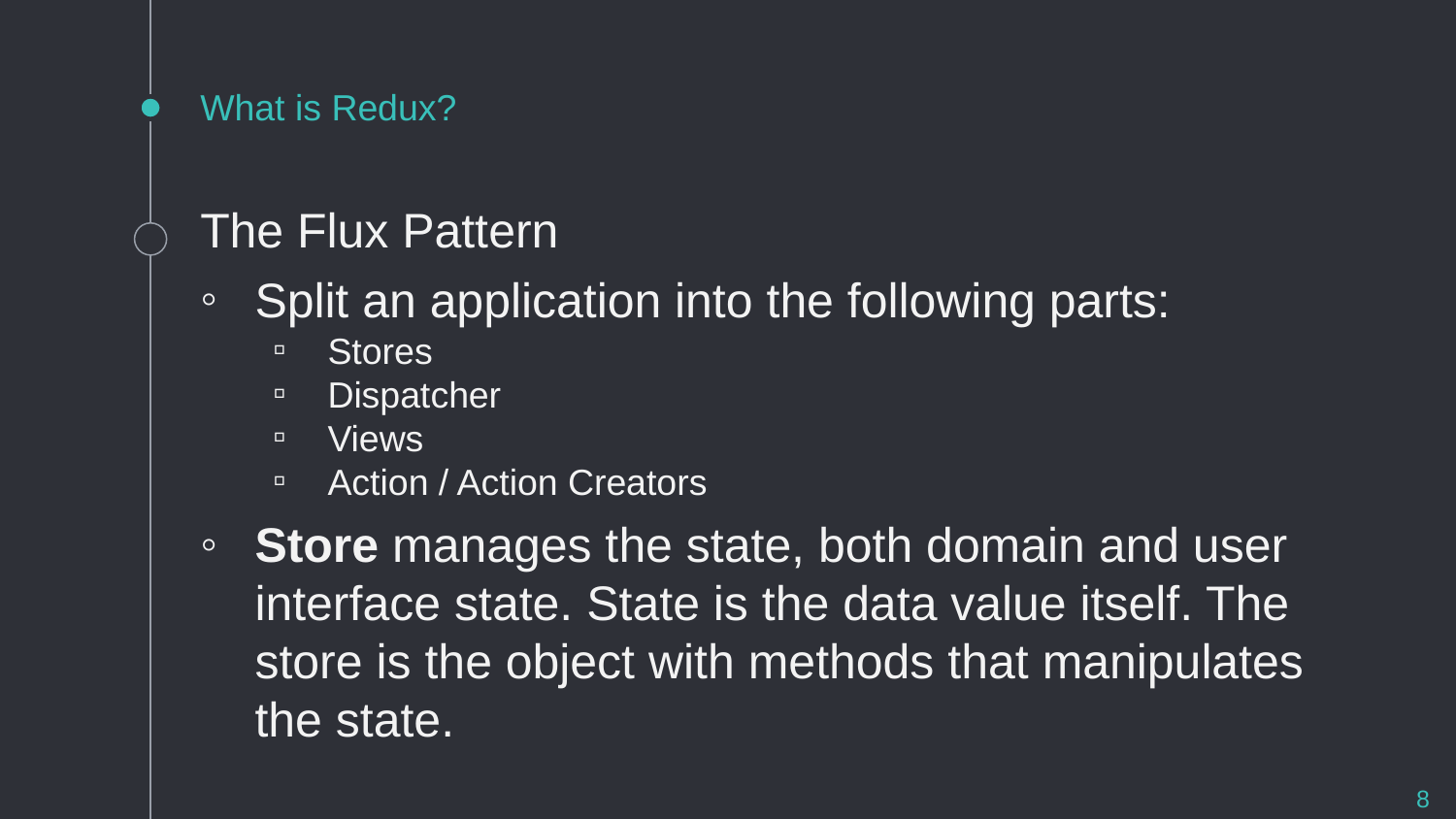

# What is Redux?
The Flux Pattern
Split an application into the following parts:
Stores
Dispatcher
Views
Action / Action Creators
Store manages the state, both domain and user interface state. State is the data value itself. The store is the object with methods that manipulates the state.
8